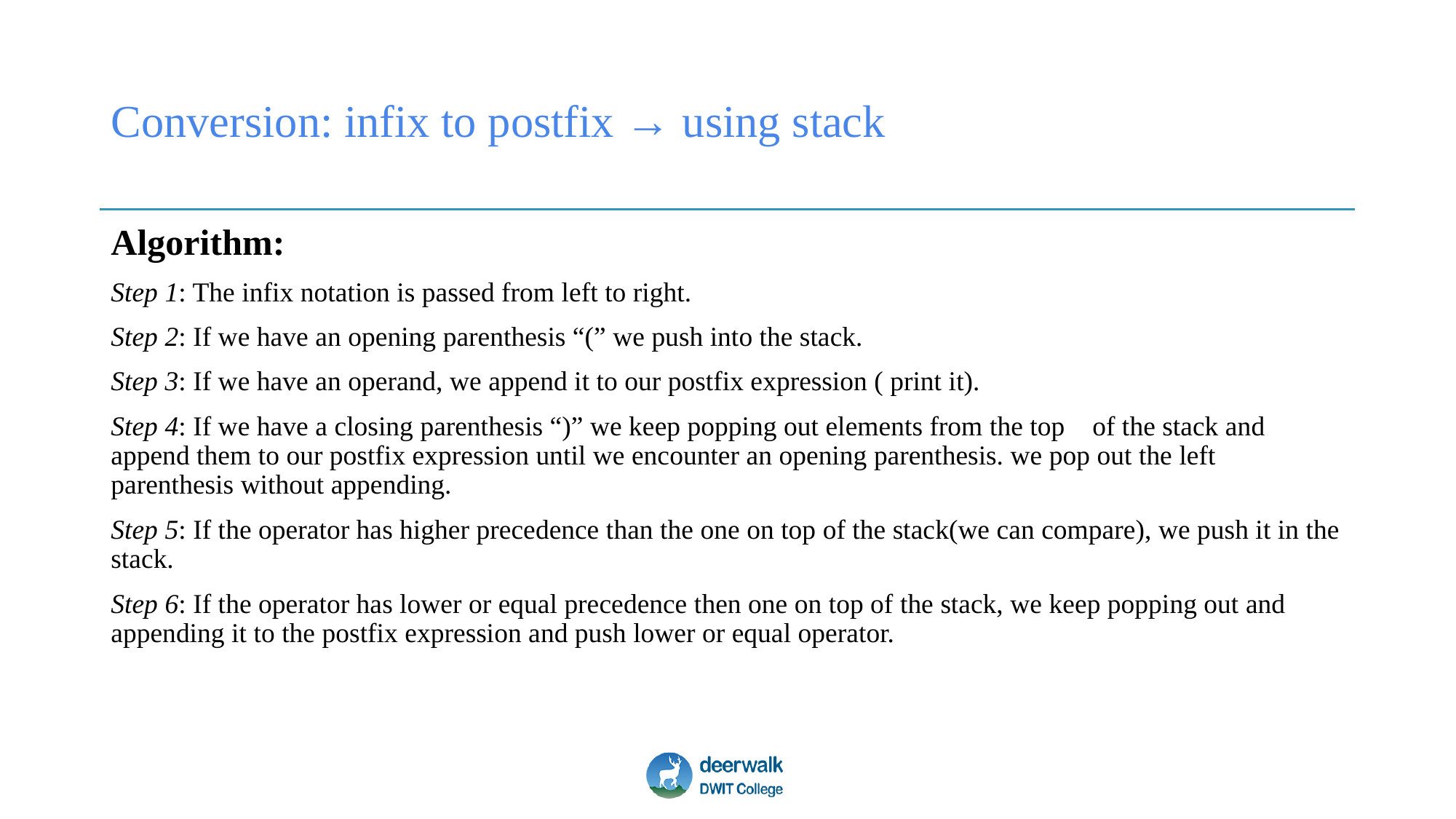

# Conversion: infix to postfix → using stack
Algorithm:
Step 1: The infix notation is passed from left to right.
Step 2: If we have an opening parenthesis “(” we push into the stack.
Step 3: If we have an operand, we append it to our postfix expression ( print it).
Step 4: If we have a closing parenthesis “)” we keep popping out elements from the top    of the stack and append them to our postfix expression until we encounter an opening parenthesis. we pop out the left parenthesis without appending.
Step 5: If the operator has higher precedence than the one on top of the stack(we can compare), we push it in the stack.
Step 6: If the operator has lower or equal precedence then one on top of the stack, we keep popping out and appending it to the postfix expression and push lower or equal operator.